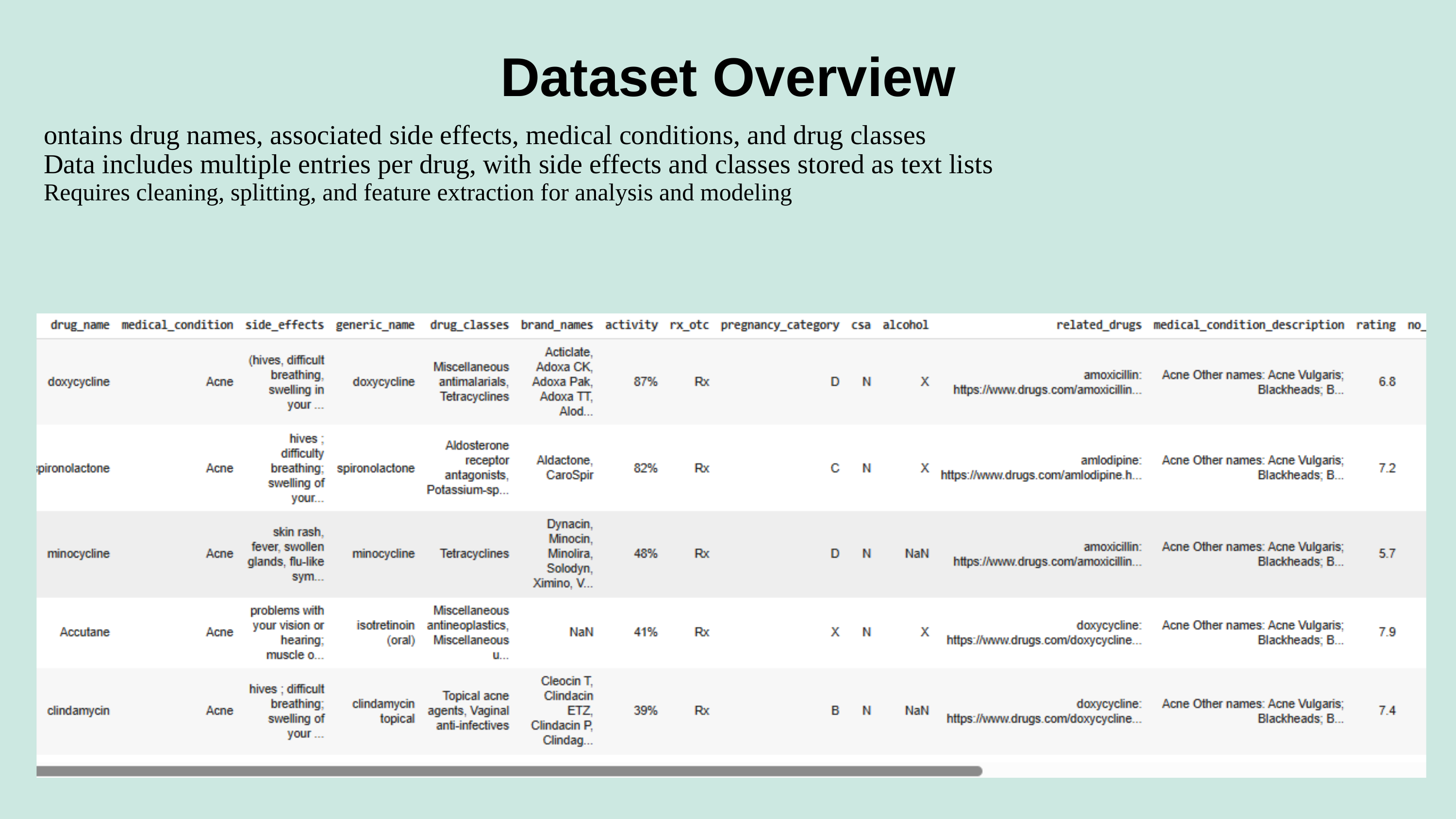

Dataset Overview
ontains drug names, associated side effects, medical conditions, and drug classes
Data includes multiple entries per drug, with side effects and classes stored as text lists
Requires cleaning, splitting, and feature extraction for analysis and modeling